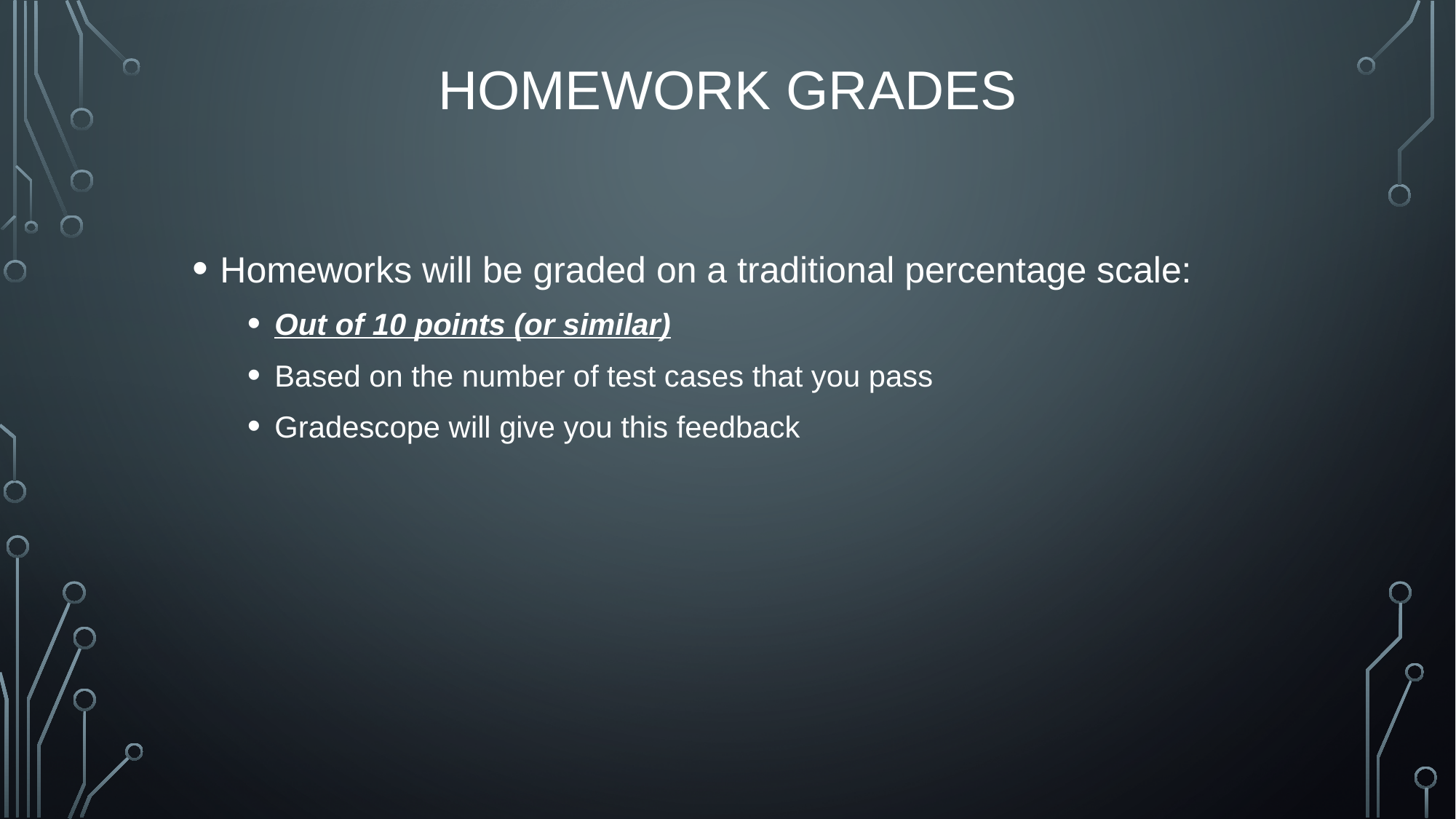

# Homework Grades
Homeworks will be graded on a traditional percentage scale:
Out of 10 points (or similar)
Based on the number of test cases that you pass
Gradescope will give you this feedback